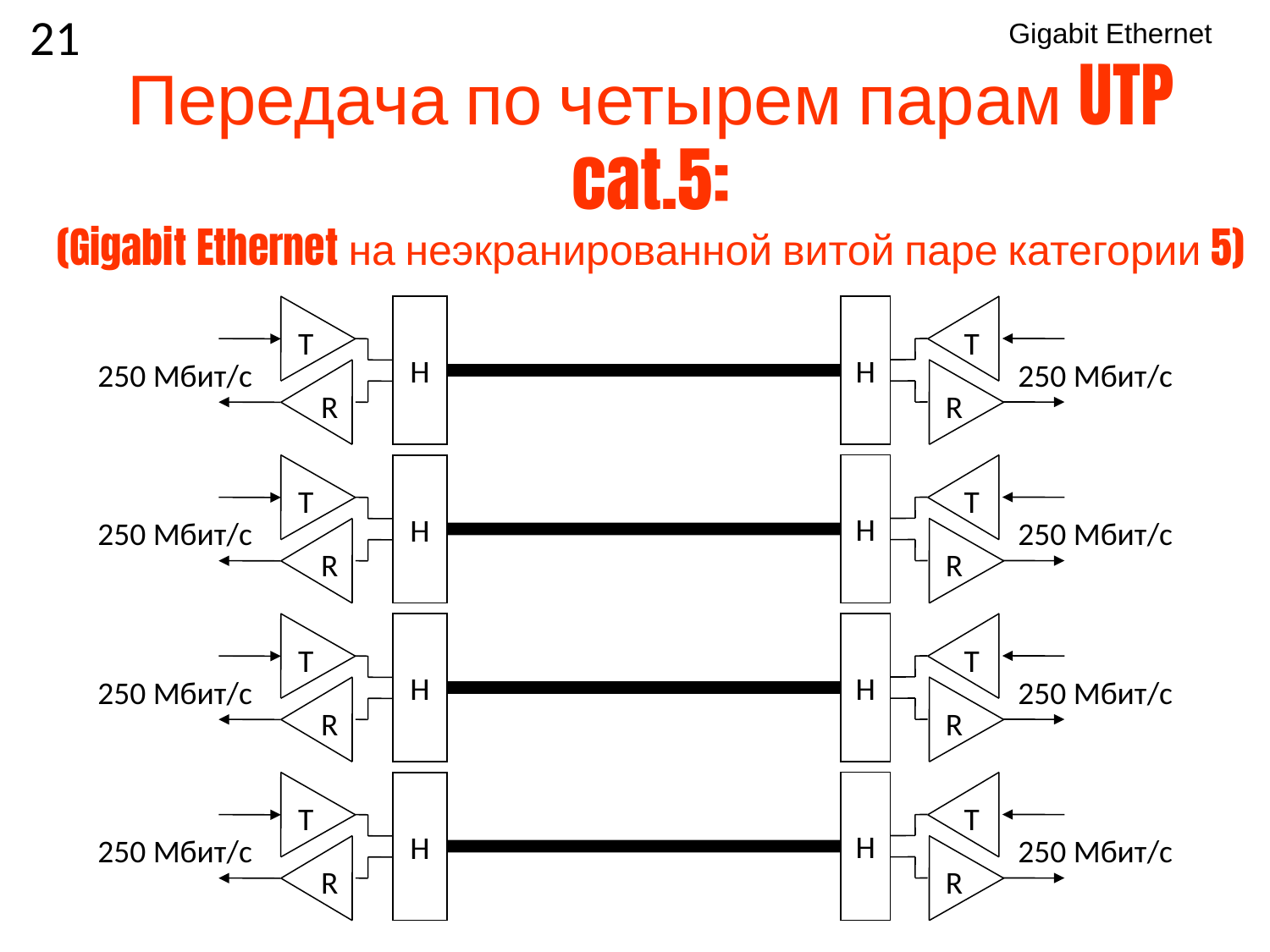

21
Gigabit Ethernet
# Передача по четырем парам UTP cat.5: (Gigabit Ethernet на неэкранированной витой паре категории 5)

T

H

250 Мбит/с

  R

H

  T

250 Мбит/с

R

T

H

250 Мбит/с

  R

H

  T

250 Мбит/с

R

T

H

250 Мбит/с

  R

H

  T

250 Мбит/с

R

T

H

250 Мбит/с

  R

H

  T

250 Мбит/с

R